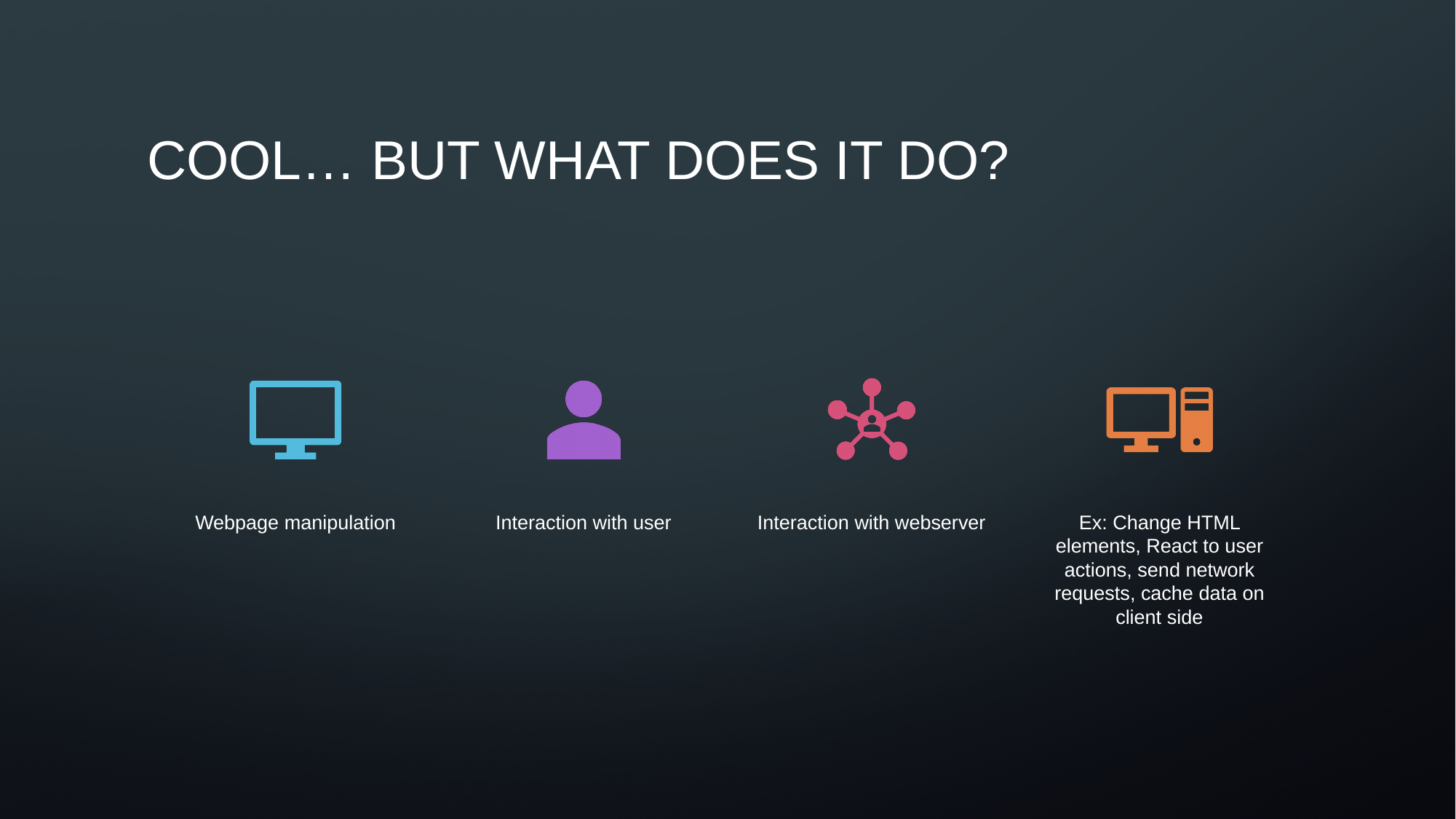

# Cool… but what does it do?
Webpage manipulation
Interaction with user
Interaction with webserver
Ex: Change HTML elements, React to user actions, send network requests, cache data on client side